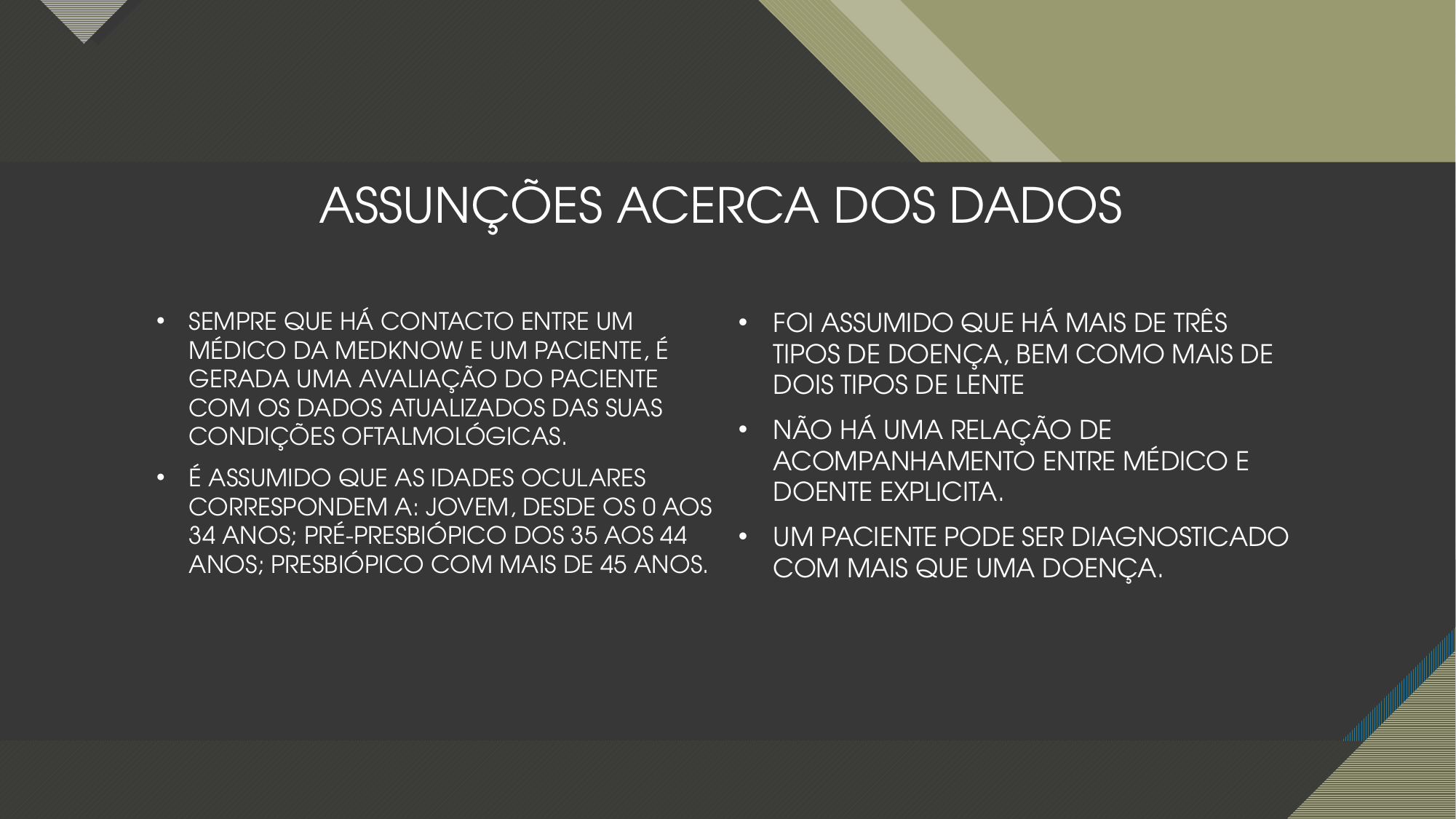

# Assunções acerca dos dados
Sempre que há contacto entre um médico da Medknow e um paciente, é gerada uma avaliação do paciente com os dados atualizados das suas condições oftalmológicas.
É assumido que as idades oculares correspondem a: jovem, desde os 0 aos 34 anos; pré-presbiópico dos 35 aos 44 anos; presbiópico com mais de 45 anos.
Foi assumido que há mais de três tipos de doença, bem como mais de dois tipos de lente
Não há uma relação de acompanhamento entre médico e doente explicita.
Um paciente pode ser diagnosticado com mais que uma doença.

3